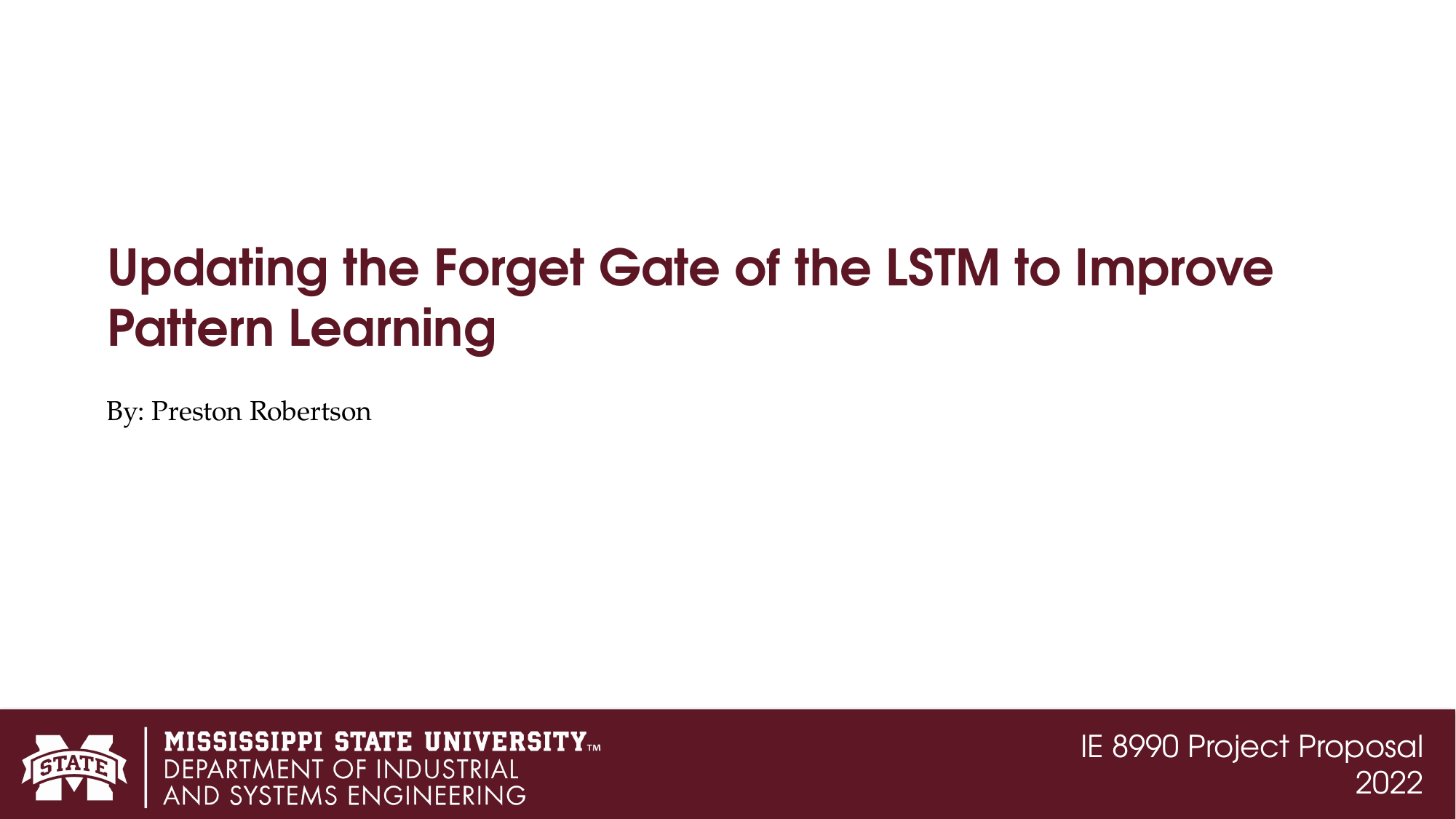

# Updating the Forget Gate of the LSTM to Improve Pattern Learning
By: Preston Robertson